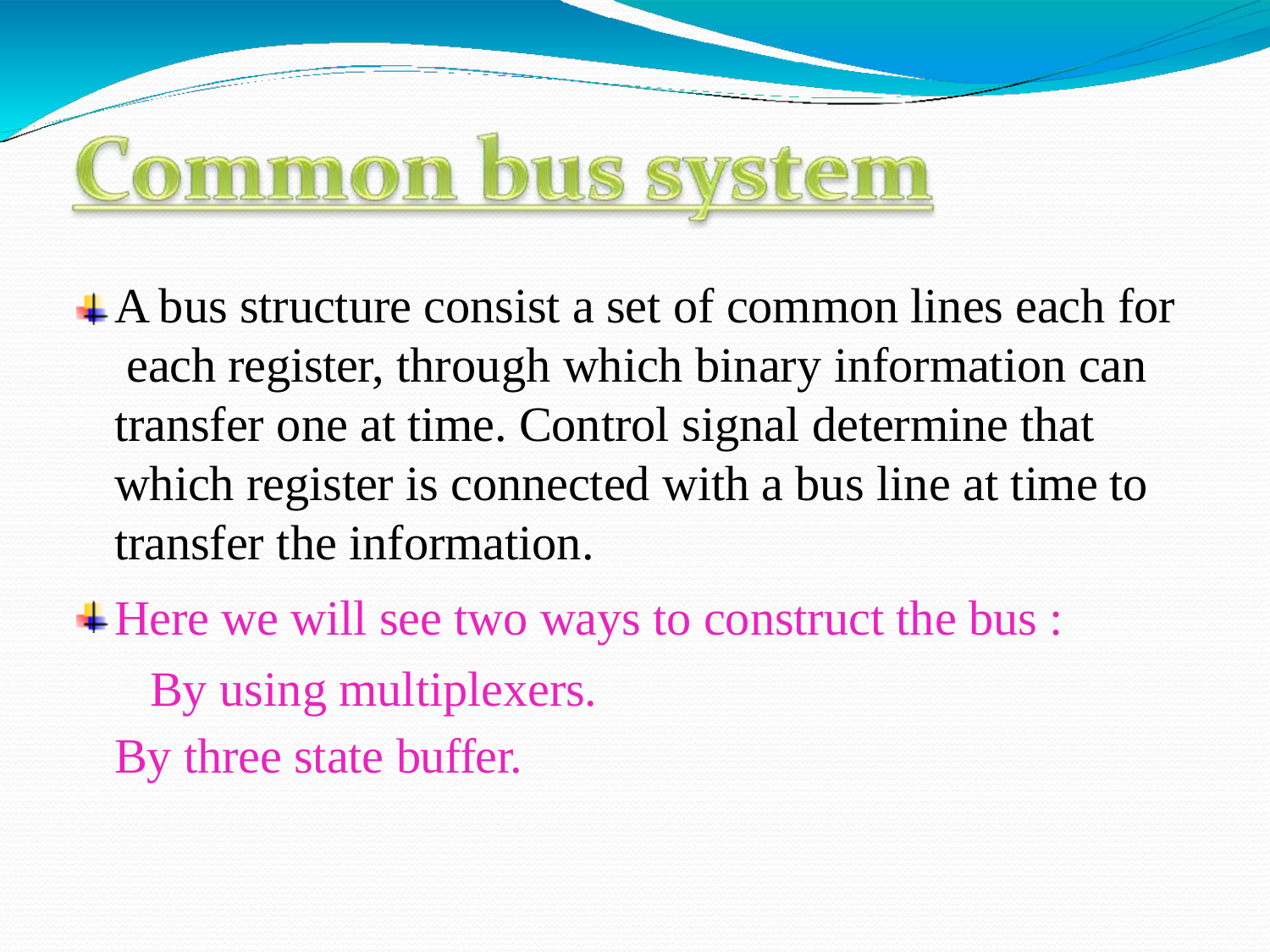

A bus structure consist a set of common lines each for  each register, through which binary information can  transfer one at time. Control signal determine that  which register is connected with a bus line at time to  transfer the information.
Here we will see two ways to construct the bus :  By using multiplexers.
By three state buffer.